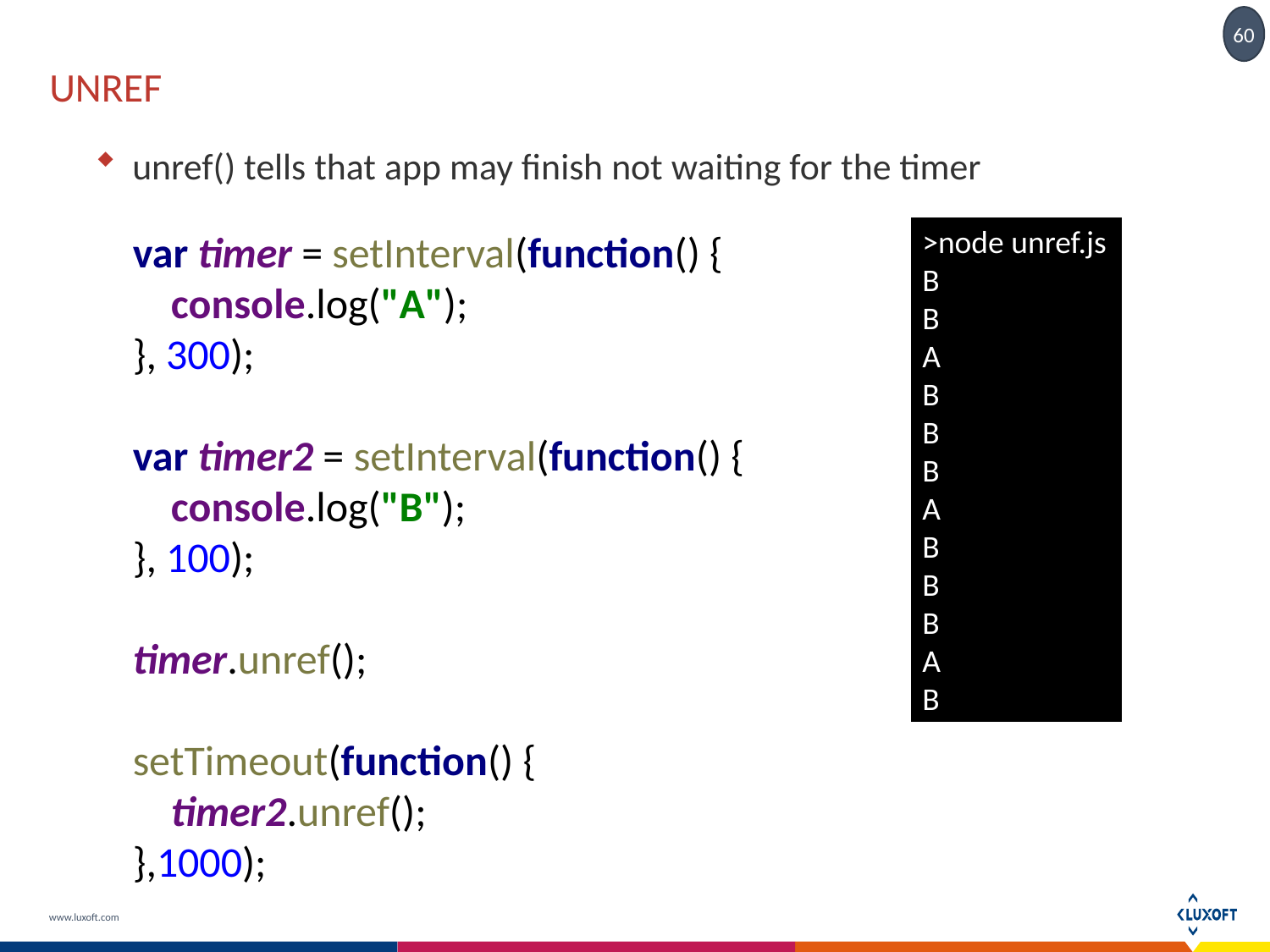

# unref
unref() tells that app may finish not waiting for the timer

>node unref.js
B
B
A
B
B
B
A
B
B
B
A
B
var timer = setInterval(function() {
    console.log("A");
}, 300);
var timer2 = setInterval(function() {
    console.log("B");
}, 100);
timer.unref();
setTimeout(function() {
    timer2.unref();
},1000);